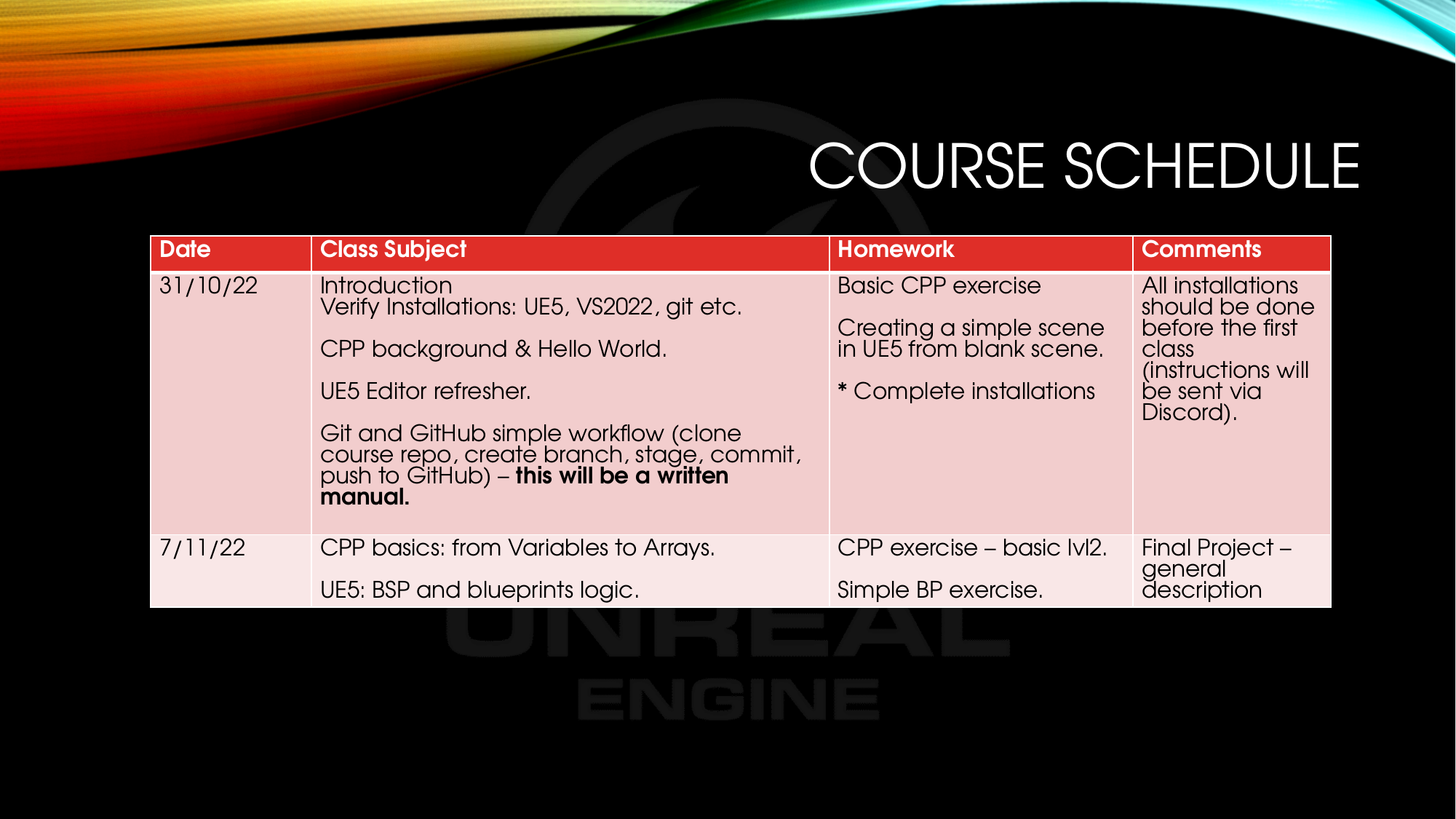

# Course Schedule
| Date | Class Subject | Homework | Comments |
| --- | --- | --- | --- |
| 31/10/22 | Introduction Verify Installations: UE5, VS2022, git etc. CPP background & Hello World. UE5 Editor refresher. Git and GitHub simple workflow (clone course repo, create branch, stage, commit, push to GitHub) – this will be a written manual. | Basic CPP exercise Creating a simple scene in UE5 from blank scene. \* Complete installations | All installations should be done before the first class (instructions will be sent via Discord). |
| 7/11/22 | CPP basics: from Variables to Arrays. UE5: BSP and blueprints logic. | CPP exercise – basic lvl2. Simple BP exercise. | Final Project – general description |